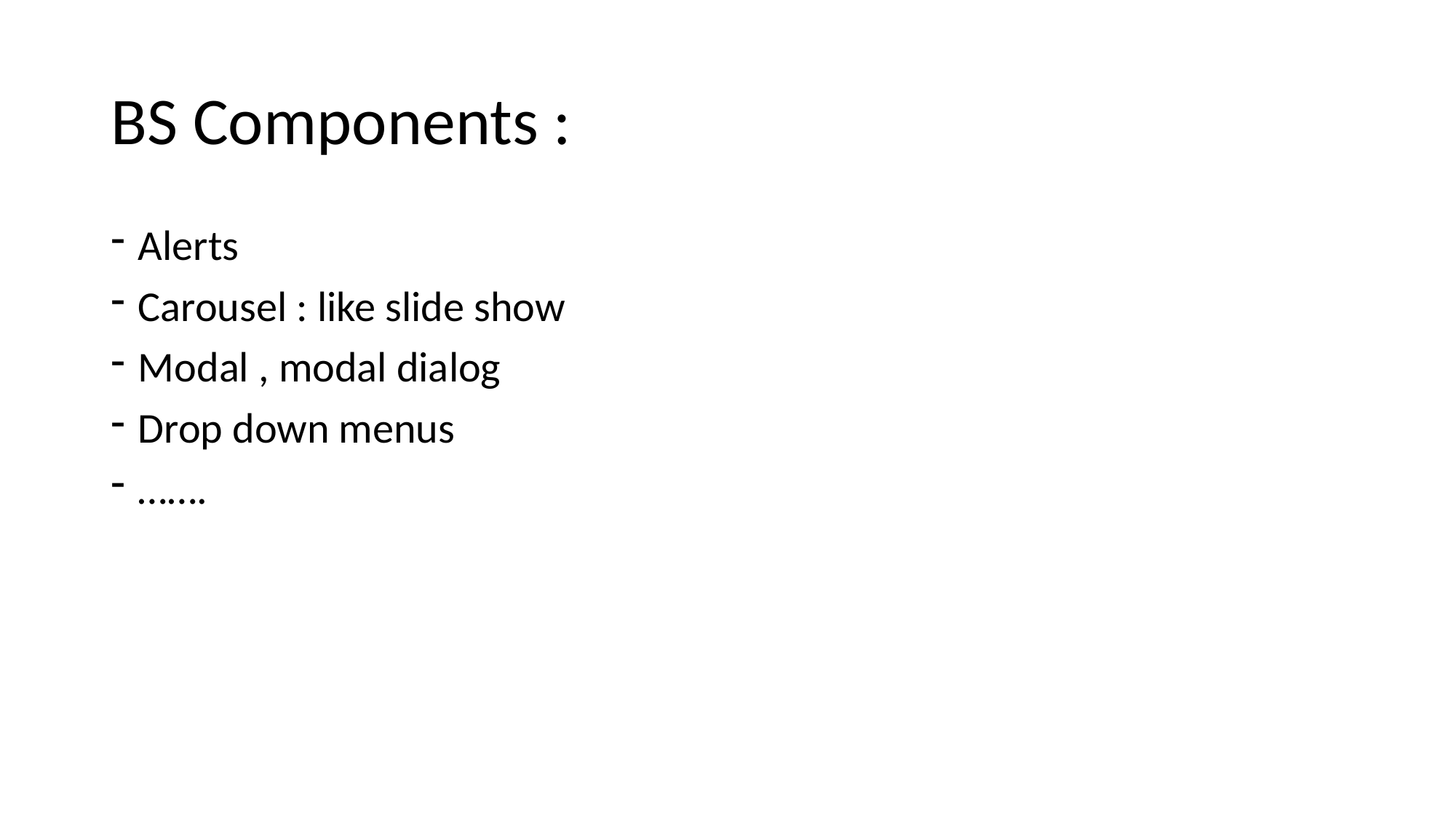

# BS Components :
Alerts
Carousel : like slide show
Modal , modal dialog
Drop down menus
…….